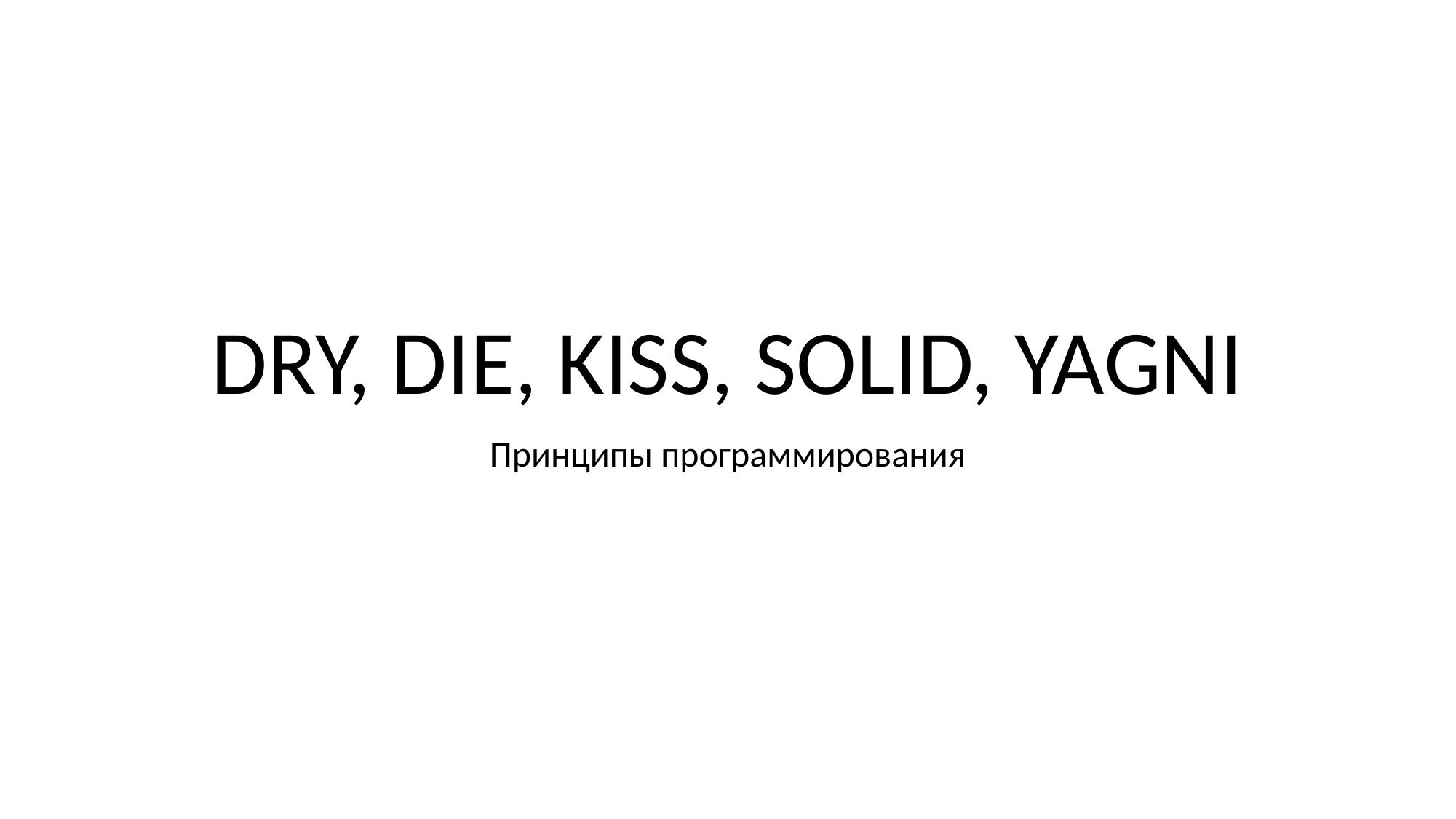

# DRY, DIE, KISS, SOLID, YAGNI
Принципы программирования